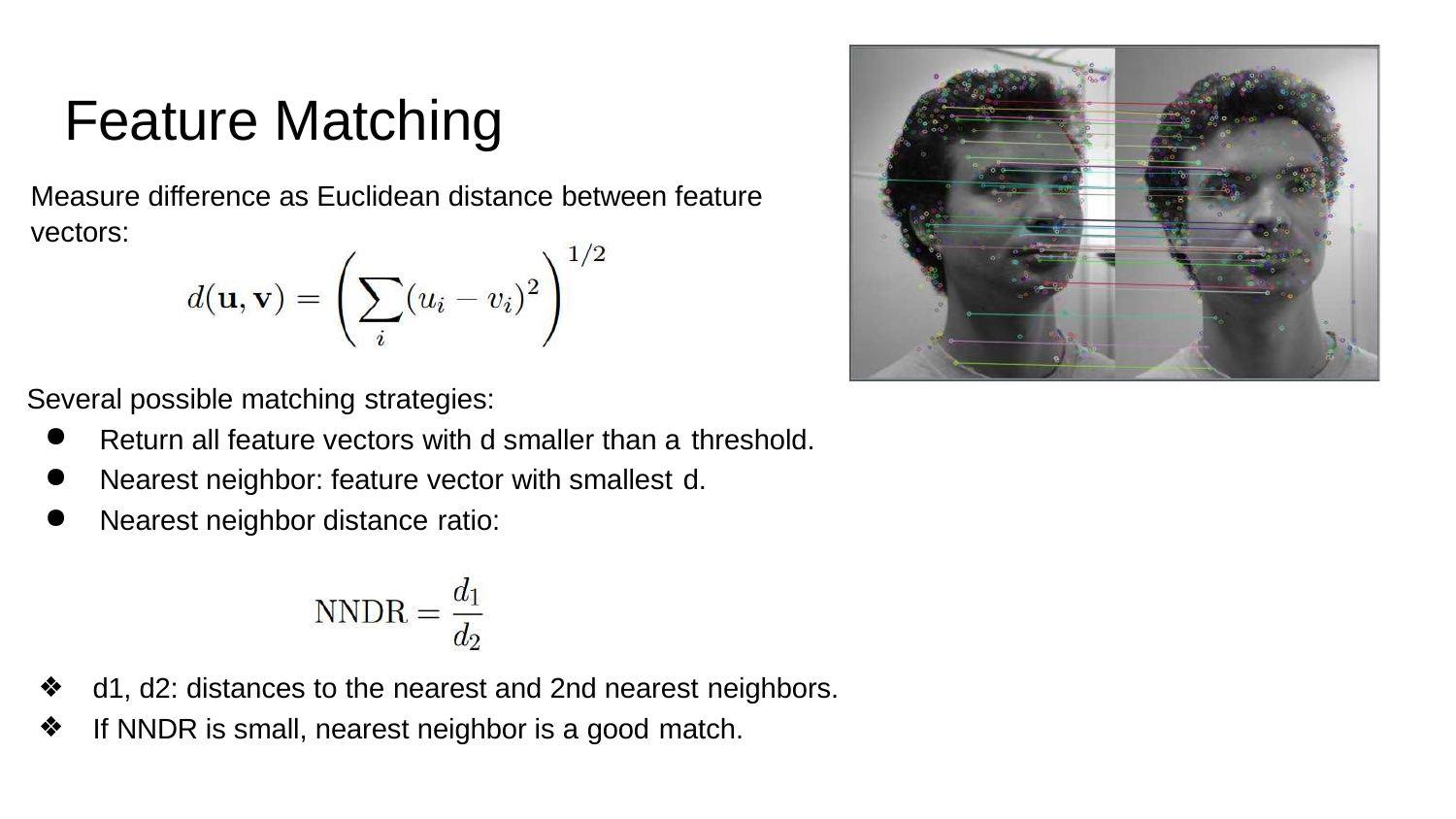

# Feature Matching
Measure difference as Euclidean distance between feature
vectors:

Several possible matching strategies:
Return all feature vectors with d smaller than a threshold.
Nearest neighbor: feature vector with smallest d.
Nearest neighbor distance ratio:

d1, d2: distances to the nearest and 2nd nearest neighbors.
If NNDR is small, nearest neighbor is a good match.